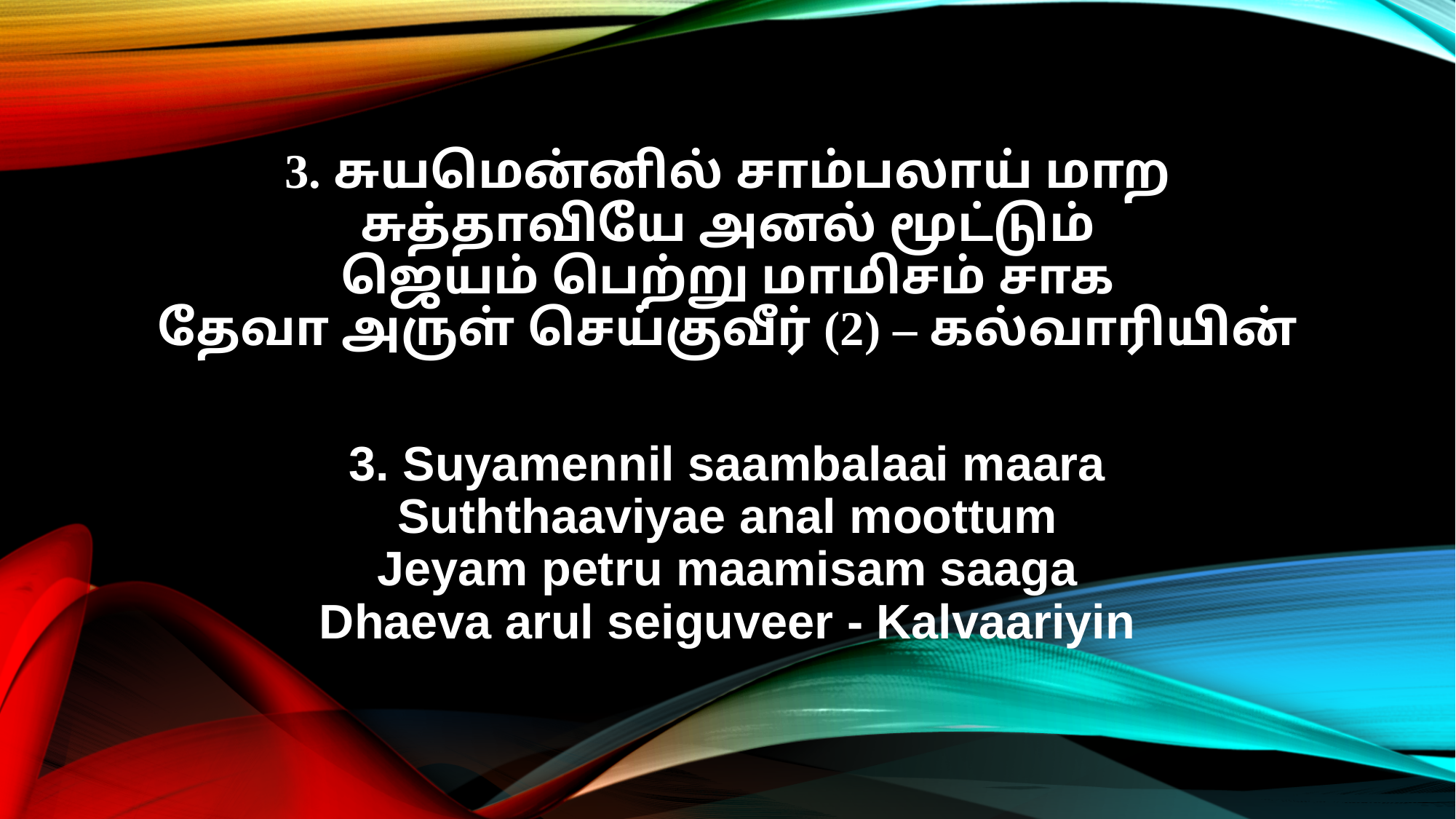

3. சுயமென்னில் சாம்பலாய் மாற
சுத்தாவியே அனல் மூட்டும்
ஜெயம் பெற்று மாமிசம் சாக
தேவா அருள் செய்குவீர் (2) – கல்வாரியின்

3. Suyamennil saambalaai maara
Suththaaviyae anal moottum
Jeyam petru maamisam saaga
Dhaeva arul seiguveer - Kalvaariyin